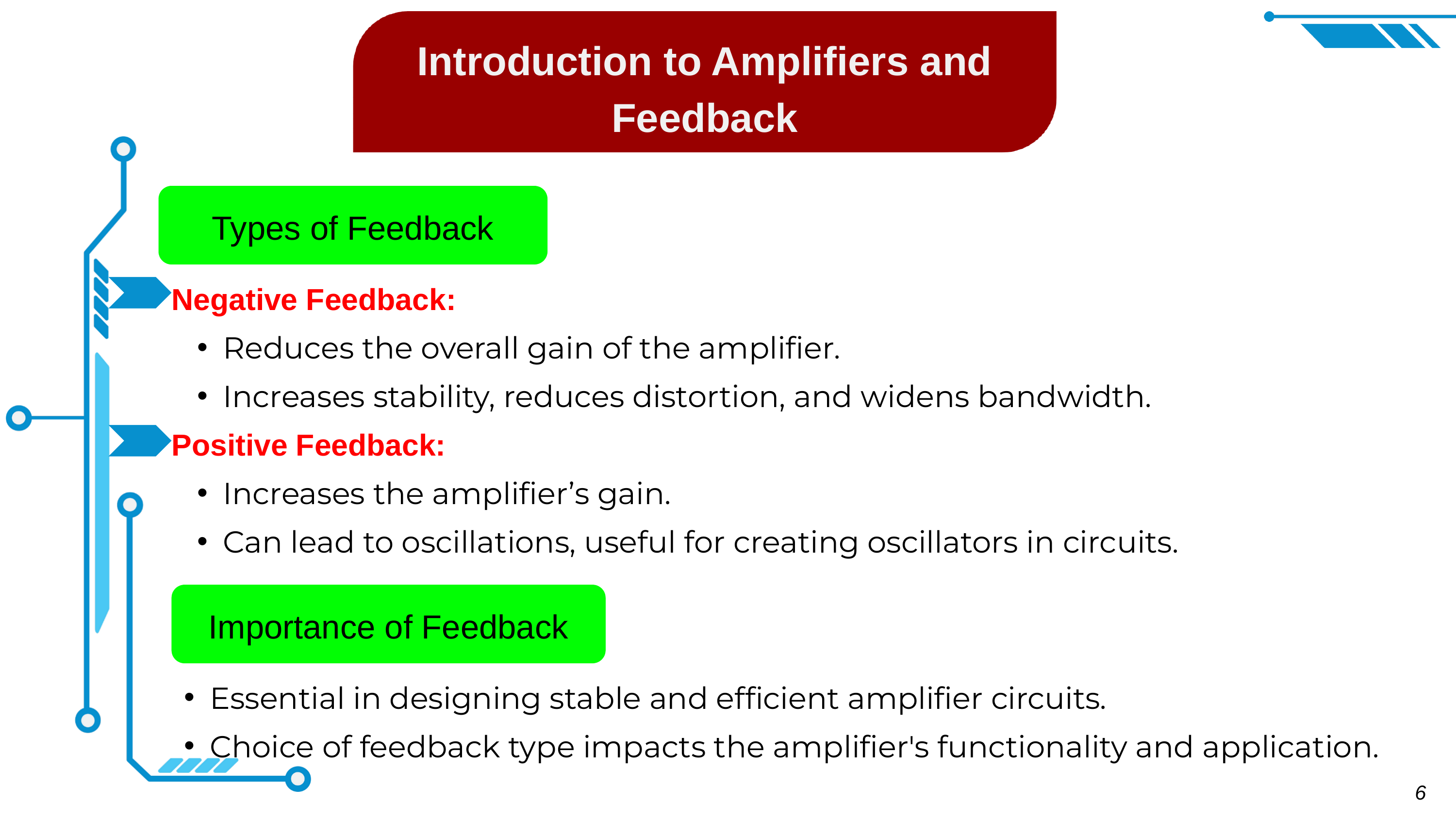

Introduction to Amplifiers and Feedback

Types of Feedback
Negative Feedback:
Reduces the overall gain of the amplifier.
Increases stability, reduces distortion, and widens bandwidth.
Positive Feedback:
Increases the amplifier’s gain.
Can lead to oscillations, useful for creating oscillators in circuits.

Importance of Feedback
Essential in designing stable and efficient amplifier circuits.
Choice of feedback type impacts the amplifier's functionality and application.

6